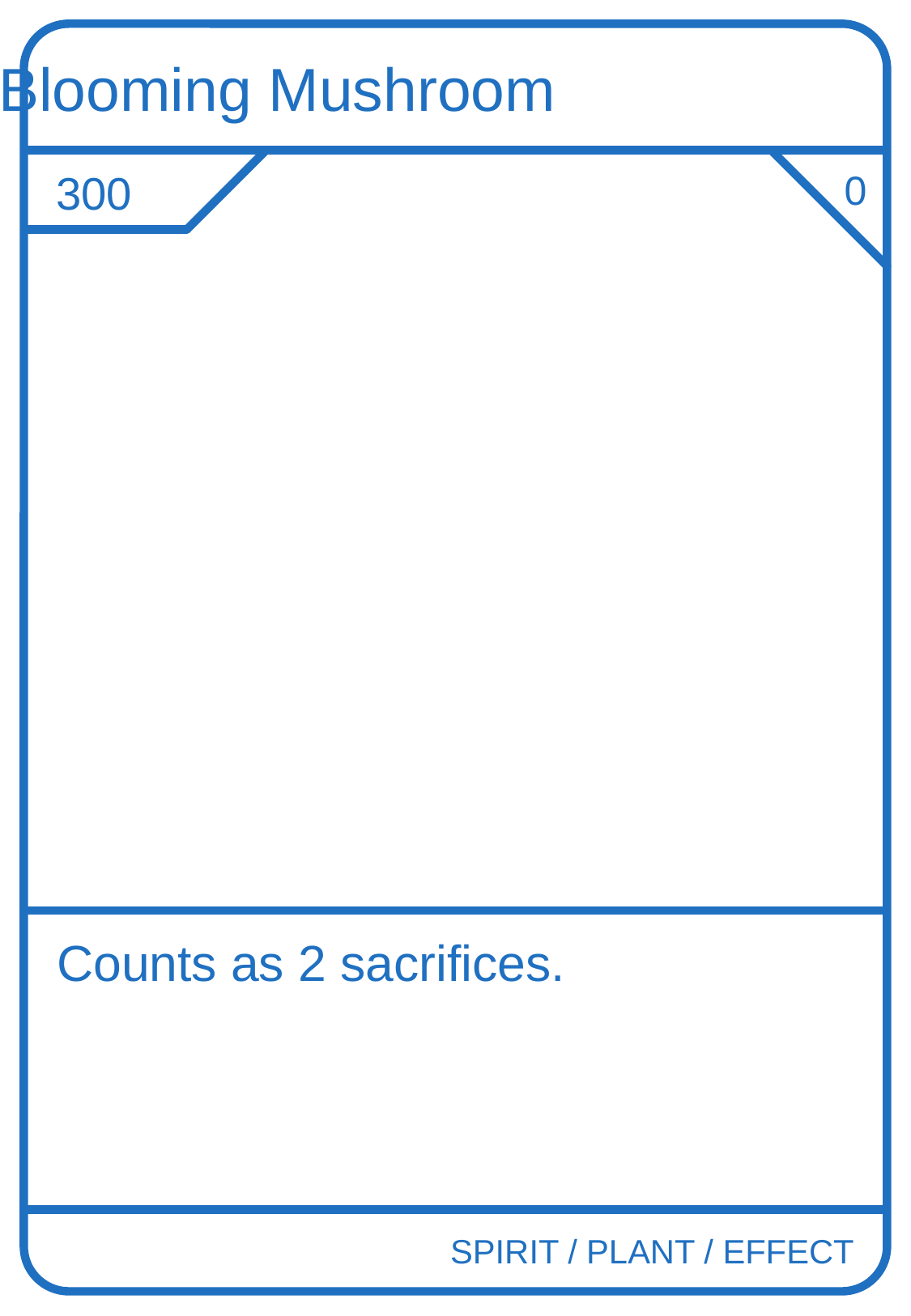

Blooming Mushroom
300
0
Counts as 2 sacrifices.
SPIRIT / PLANT / EFFECT